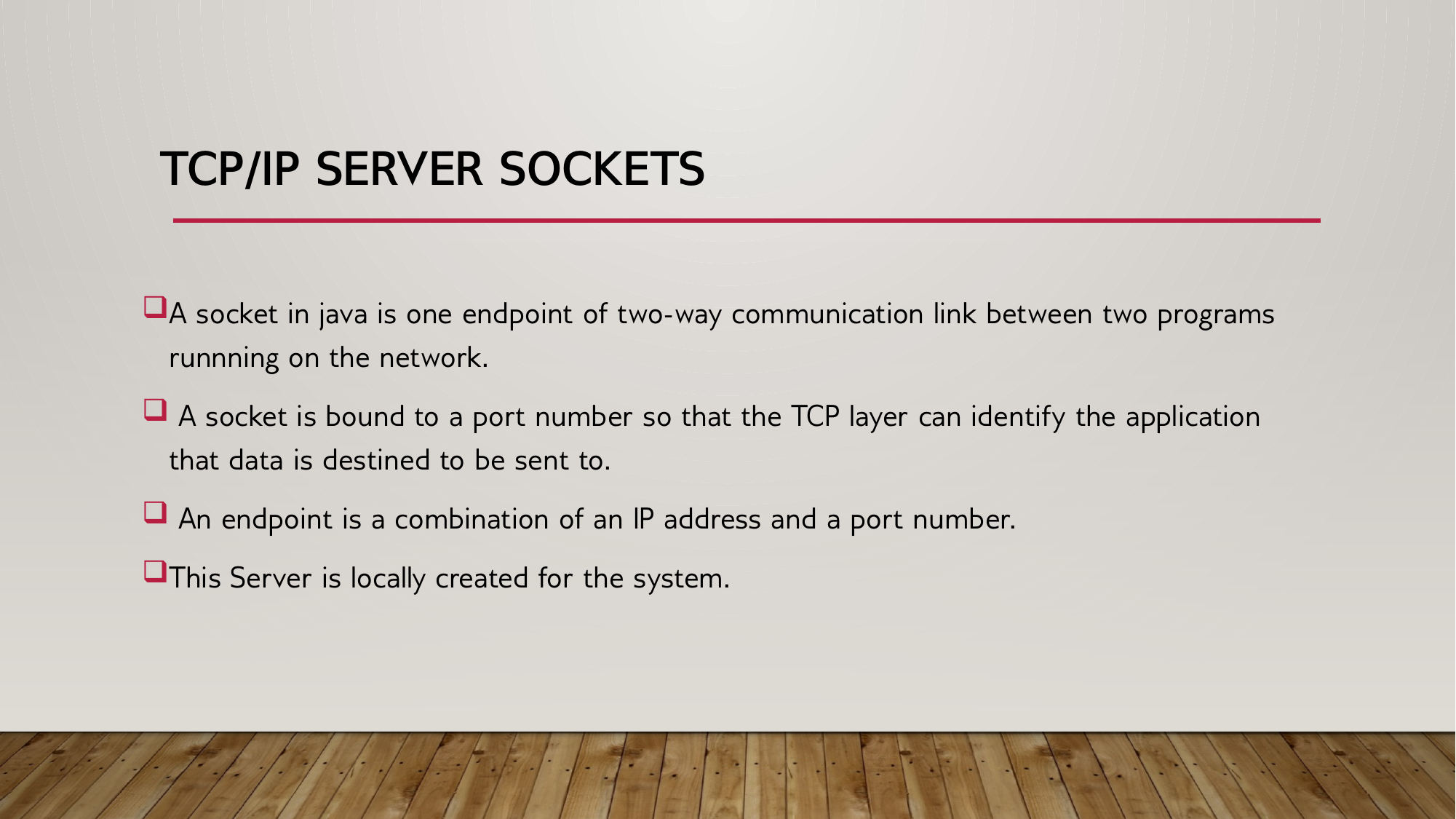

# TCP/IP SERVER SOCKETS
A socket in java is one endpoint of two-way communication link between two programs runnning on the network.
 A socket is bound to a port number so that the TCP layer can identify the application that data is destined to be sent to.
 An endpoint is a combination of an IP address and a port number.
This Server is locally created for the system.